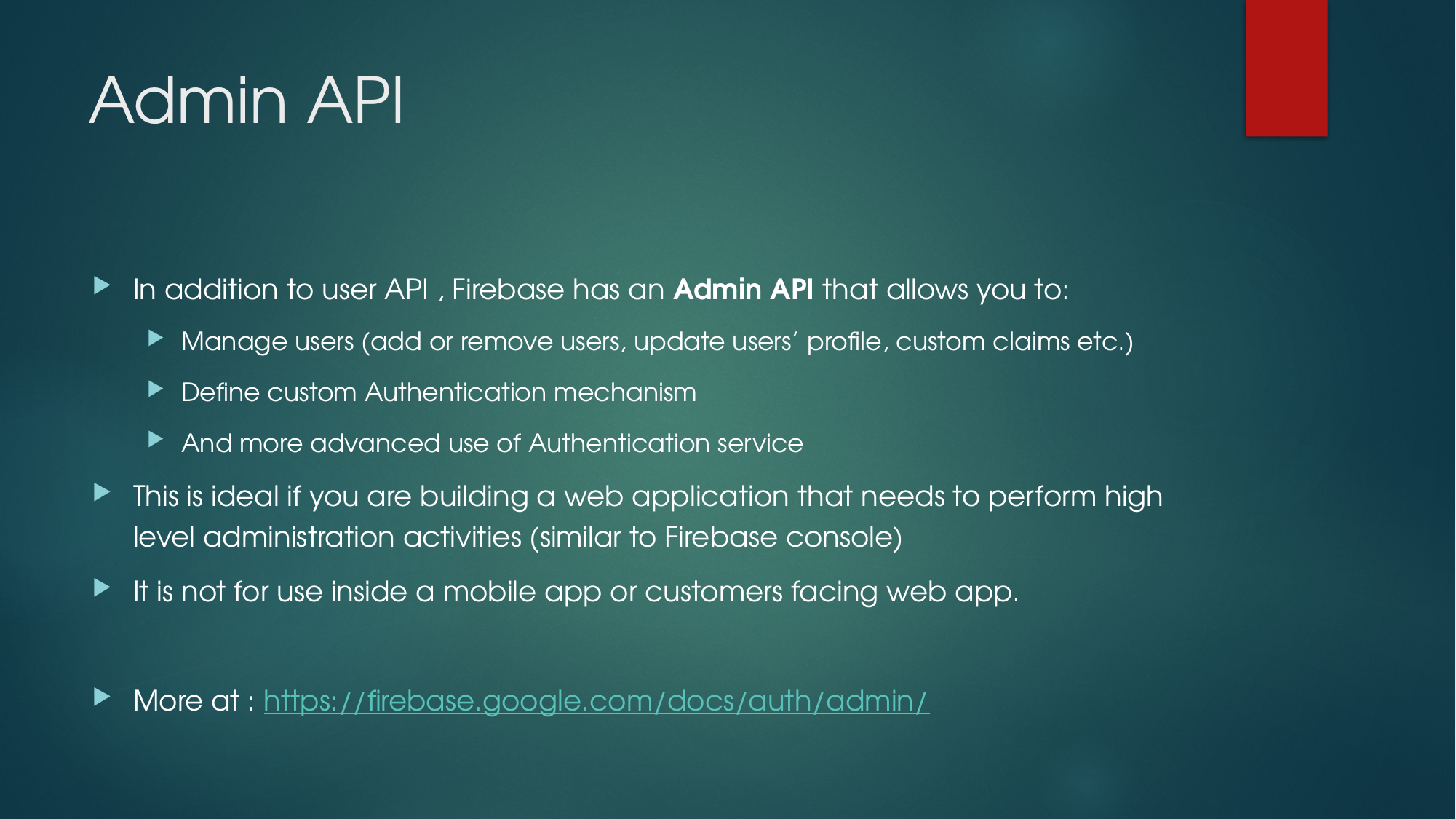

# Admin API
In addition to user API , Firebase has an Admin API that allows you to:
Manage users (add or remove users, update users’ profile, custom claims etc.)
Define custom Authentication mechanism
And more advanced use of Authentication service
This is ideal if you are building a web application that needs to perform high level administration activities (similar to Firebase console)
It is not for use inside a mobile app or customers facing web app.

More at : https://firebase.google.com/docs/auth/admin/